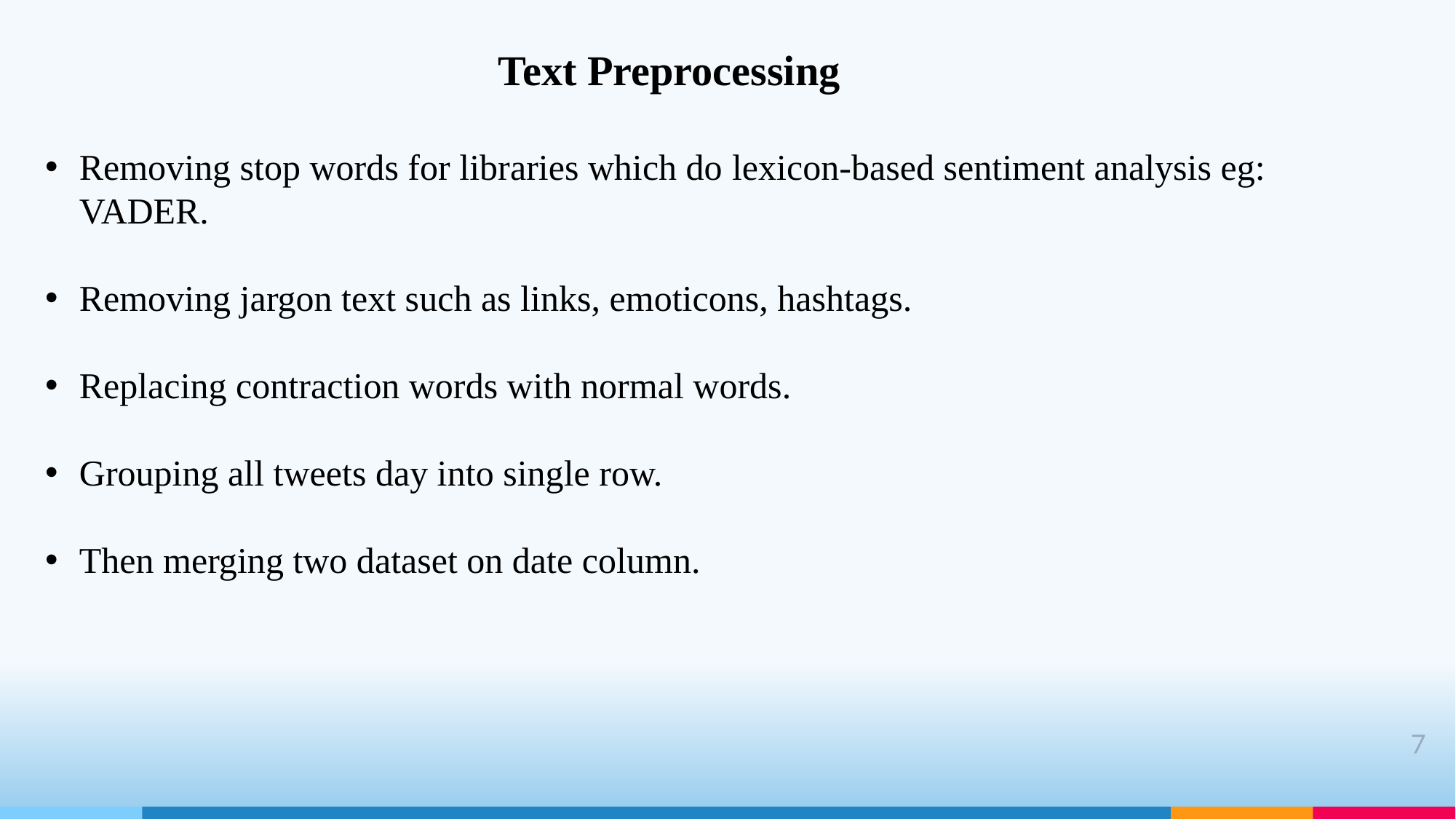

Text Preprocessing
Removing stop words for libraries which do lexicon-based sentiment analysis eg: VADER.

Removing jargon text such as links, emoticons, hashtags.

Replacing contraction words with normal words.

Grouping all tweets day into single row.

Then merging two dataset on date column.

7